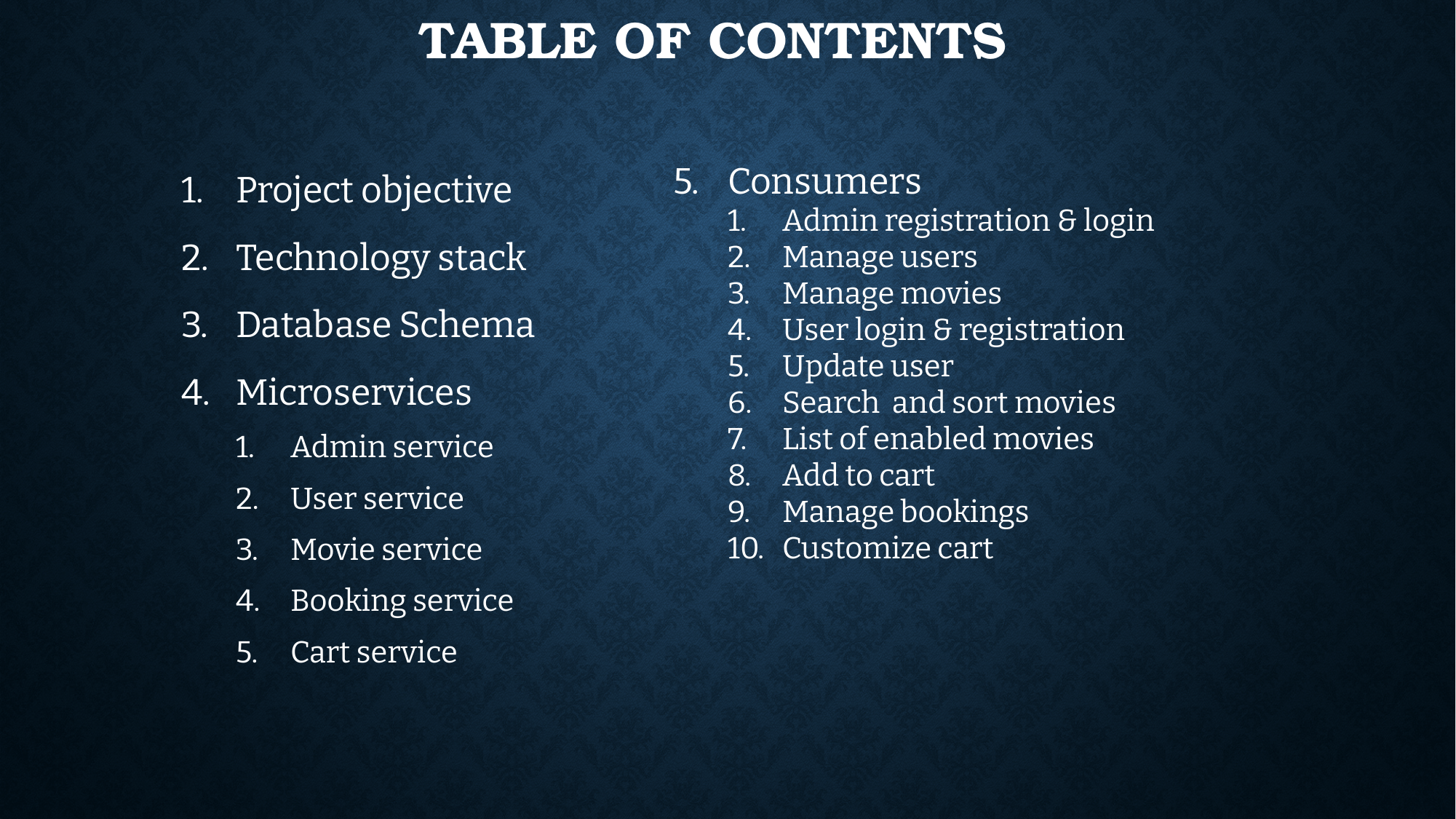

# Table of contents
Project objective
Technology stack
Database Schema
Microservices
Admin service
User service
Movie service
Booking service
Cart service

Consumers
Admin registration & login
Manage users
Manage movies
User login & registration
Update user
Search  and sort movies
List of enabled movies
Add to cart
Manage bookings
Customize cart